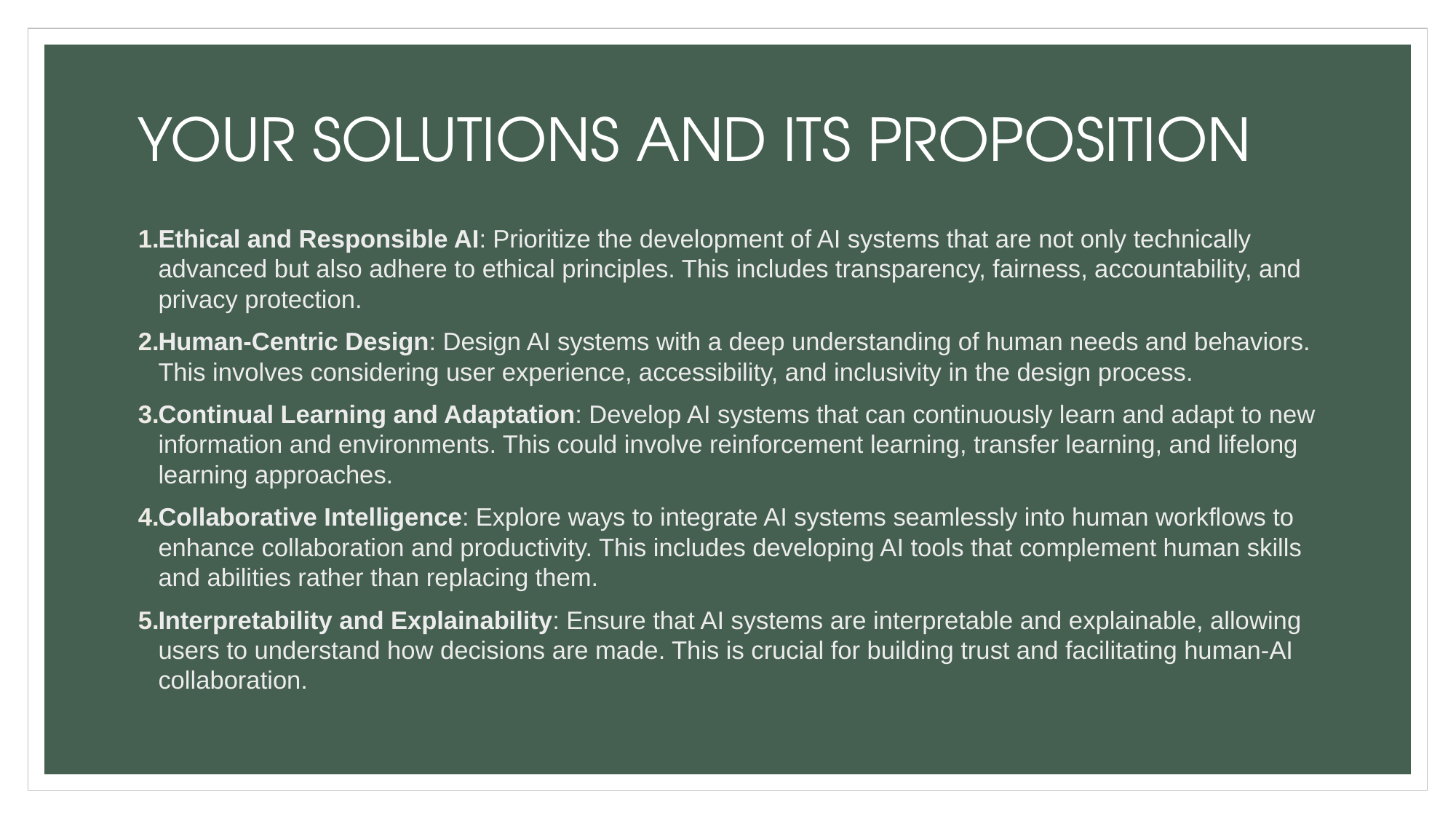

# YOUR SOLUTIONS AND ITS PROPOSITION
Ethical and Responsible AI: Prioritize the development of AI systems that are not only technically advanced but also adhere to ethical principles. This includes transparency, fairness, accountability, and privacy protection.
Human-Centric Design: Design AI systems with a deep understanding of human needs and behaviors. This involves considering user experience, accessibility, and inclusivity in the design process.
Continual Learning and Adaptation: Develop AI systems that can continuously learn and adapt to new information and environments. This could involve reinforcement learning, transfer learning, and lifelong learning approaches.
Collaborative Intelligence: Explore ways to integrate AI systems seamlessly into human workflows to enhance collaboration and productivity. This includes developing AI tools that complement human skills and abilities rather than replacing them.
Interpretability and Explainability: Ensure that AI systems are interpretable and explainable, allowing users to understand how decisions are made. This is crucial for building trust and facilitating human-AI collaboration.